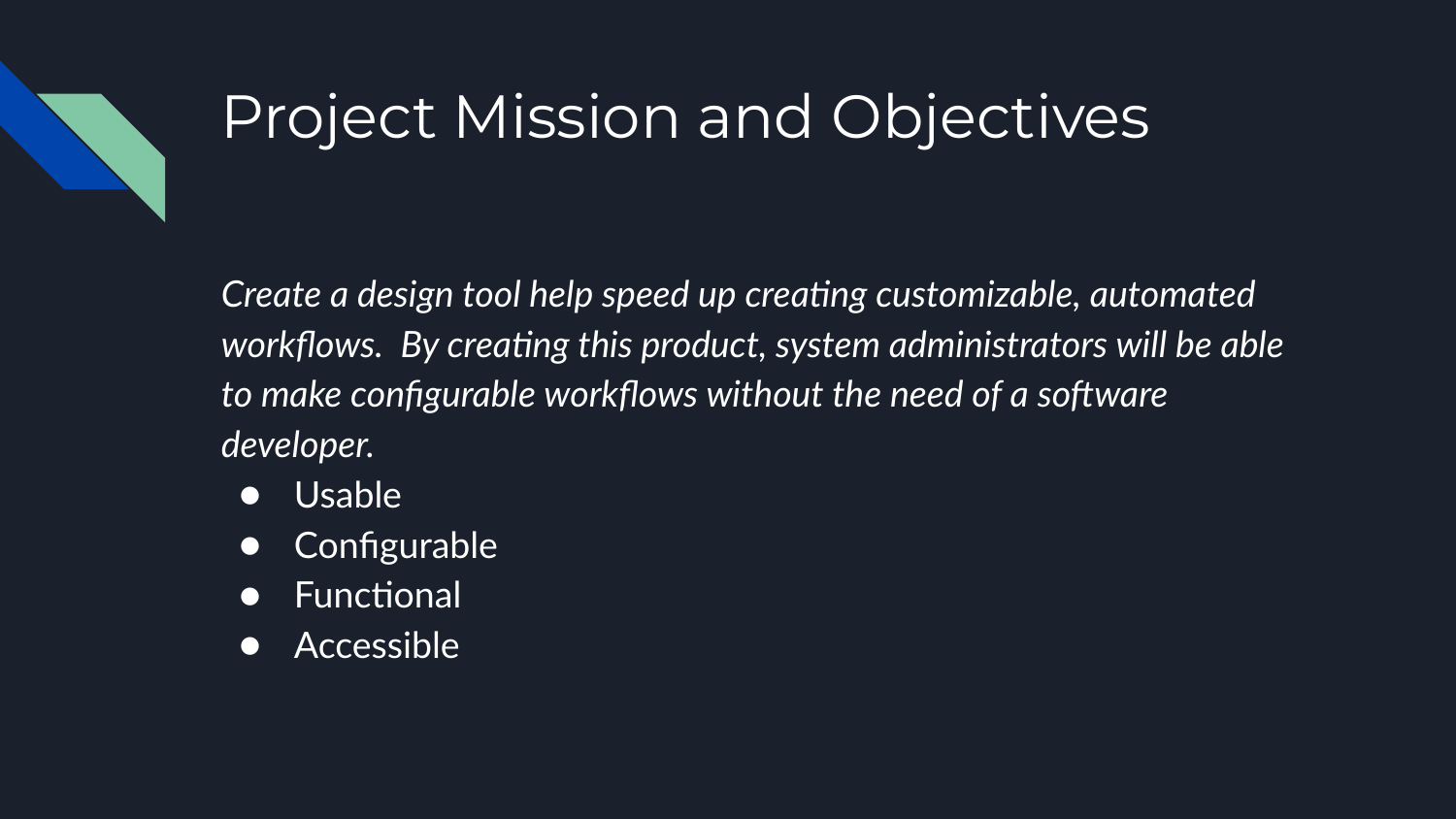

# Project Mission and Objectives
Create a design tool help speed up creating customizable, automated workflows.  By creating this product, system administrators will be able to make configurable workflows without the need of a software developer.
Usable
Configurable
Functional
Accessible